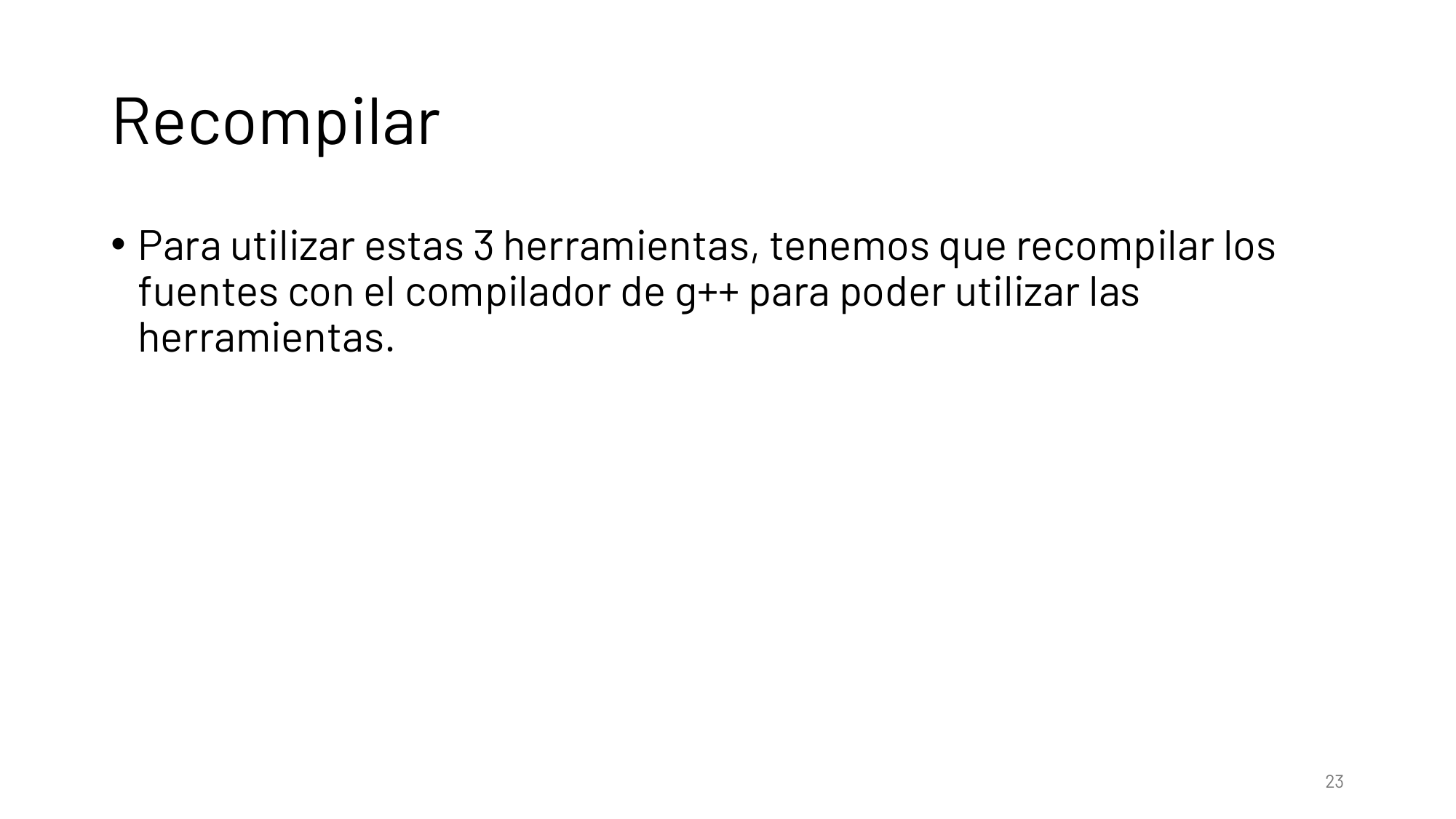

# Recompilar
Para utilizar estas 3 herramientas, tenemos que recompilar los fuentes con el compilador de g++ para poder utilizar las herramientas.
23